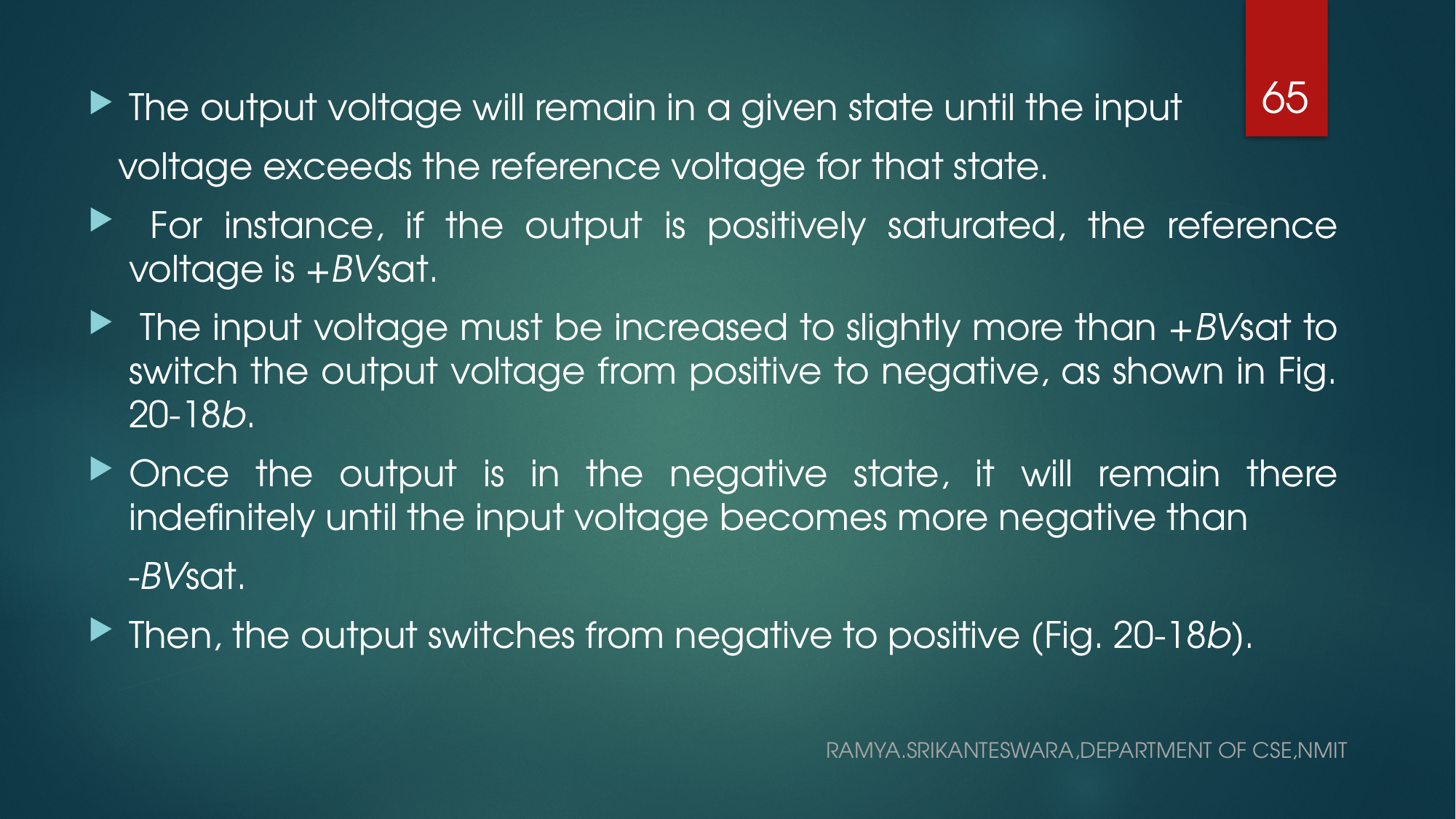

65
The output voltage will remain in a given state until the input
   voltage exceeds the reference voltage for that state.
 For instance, if the output is positively saturated, the reference voltage is +BVsat.
 The input voltage must be increased to slightly more than +BVsat to switch the output voltage from positive to negative, as shown in Fig. 20-18b.
Once the output is in the negative state, it will remain there indefinitely until the input voltage becomes more negative than
    -BVsat.
Then, the output switches from negative to positive (Fig. 20-18b).
RAMYA.SRIKANTESWARA,DEPARTMENT OF CSE,NMIT